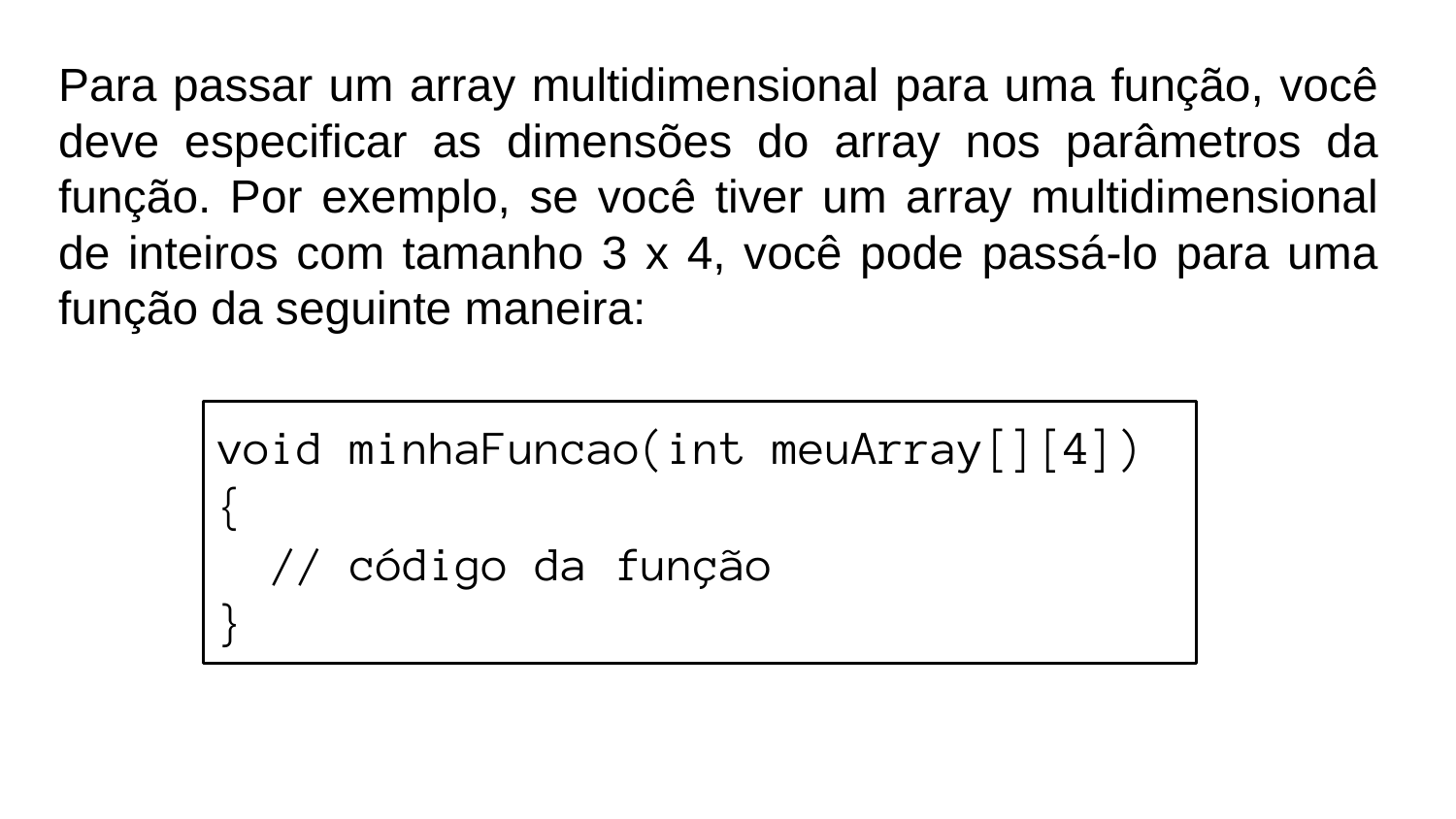

Para passar um array multidimensional para uma função, você deve especificar as dimensões do array nos parâmetros da função. Por exemplo, se você tiver um array multidimensional de inteiros com tamanho 3 x 4, você pode passá-lo para uma função da seguinte maneira:
void minhaFuncao(int meuArray[][4]) {
  // código da função
}